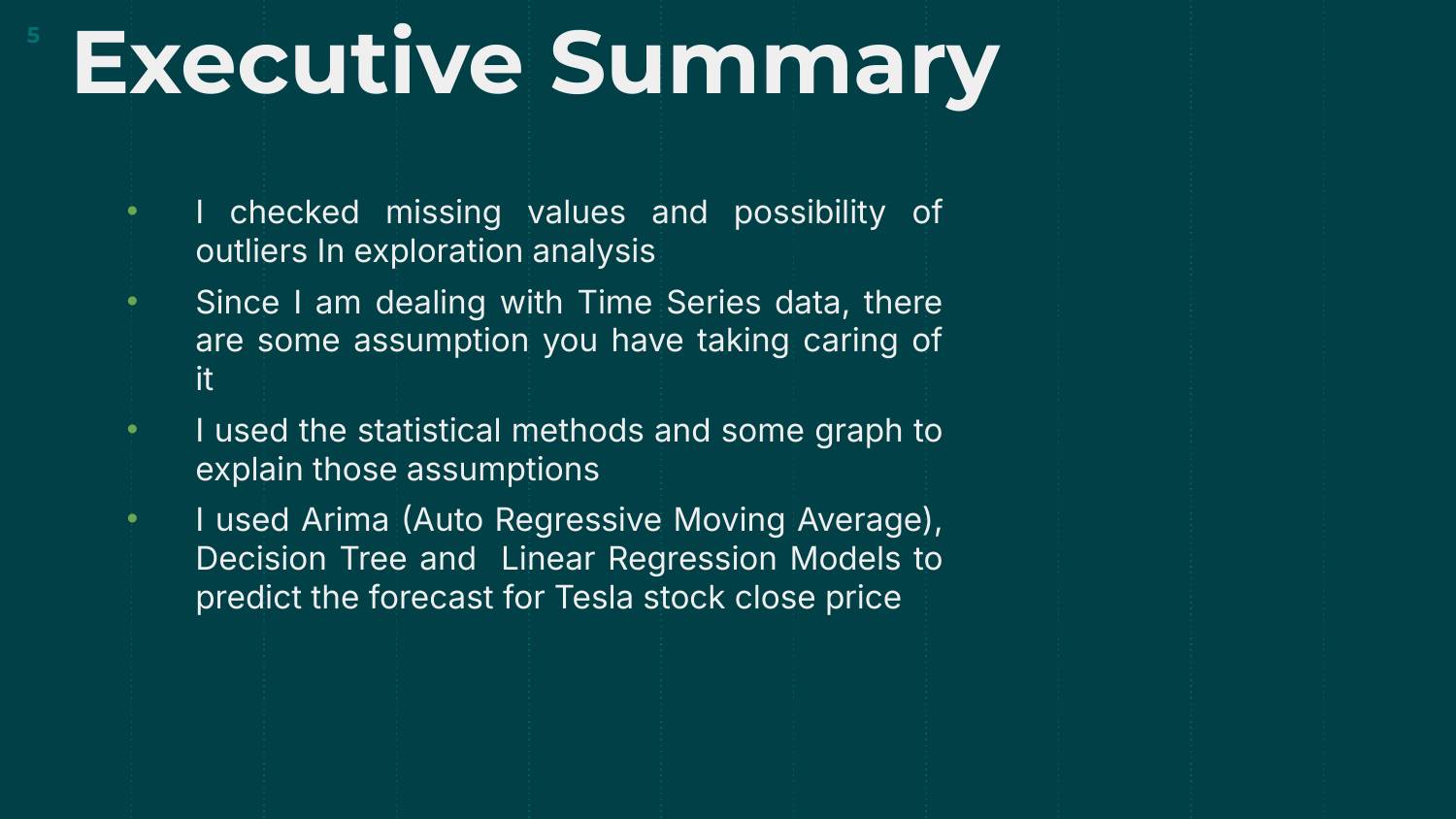

Executive Summary
5

I checked missing values and possibility of outliers In exploration analysis
Since I am dealing with Time Series data, there are some assumption you have taking caring of it
I used the statistical methods and some graph to explain those assumptions
I used Arima (Auto Regressive Moving Average), Decision Tree and  Linear Regression Models to predict the forecast for Tesla stock close price